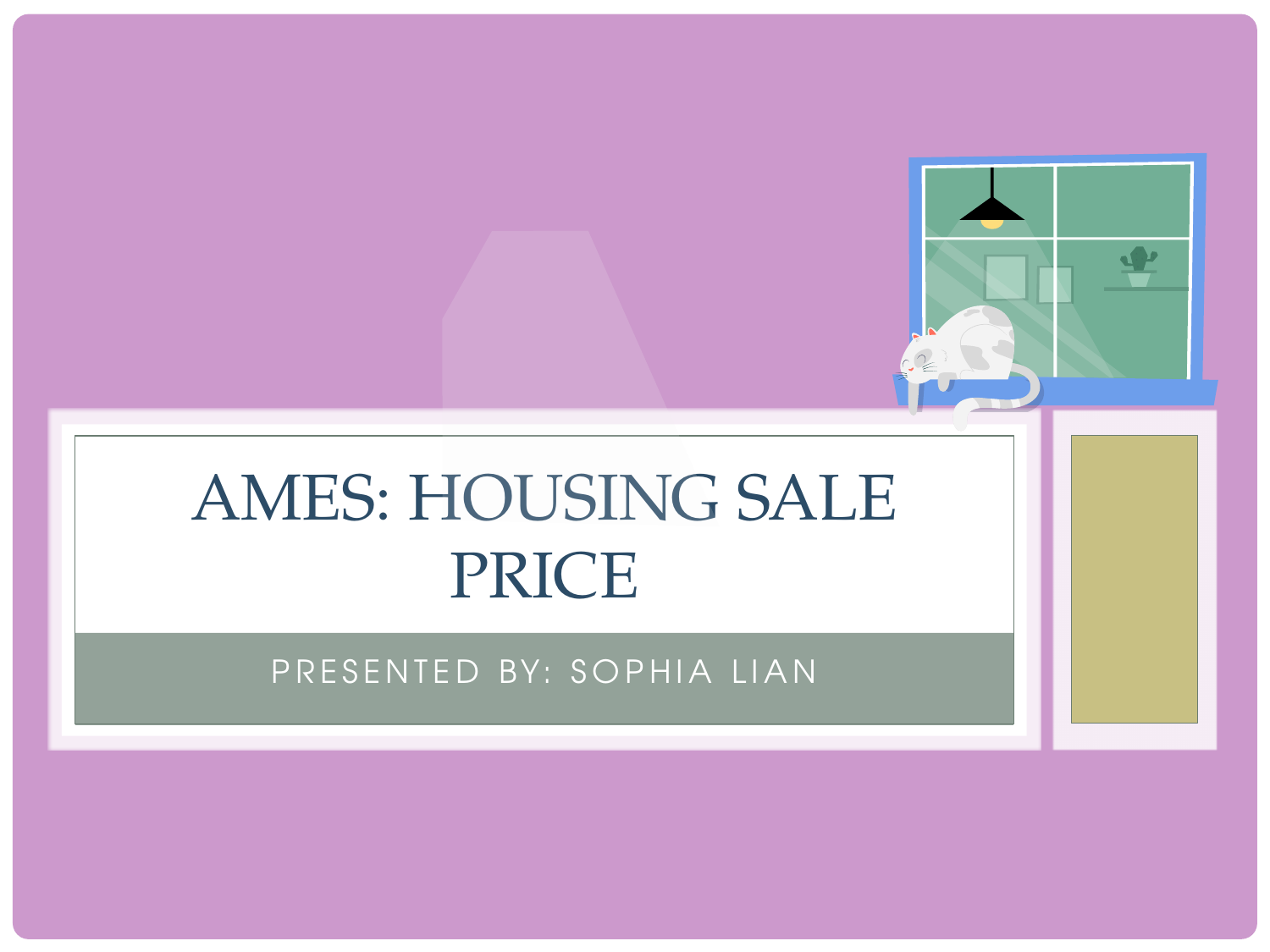

# Ames: Housing Sale Price
Presented by: Sophia Lian